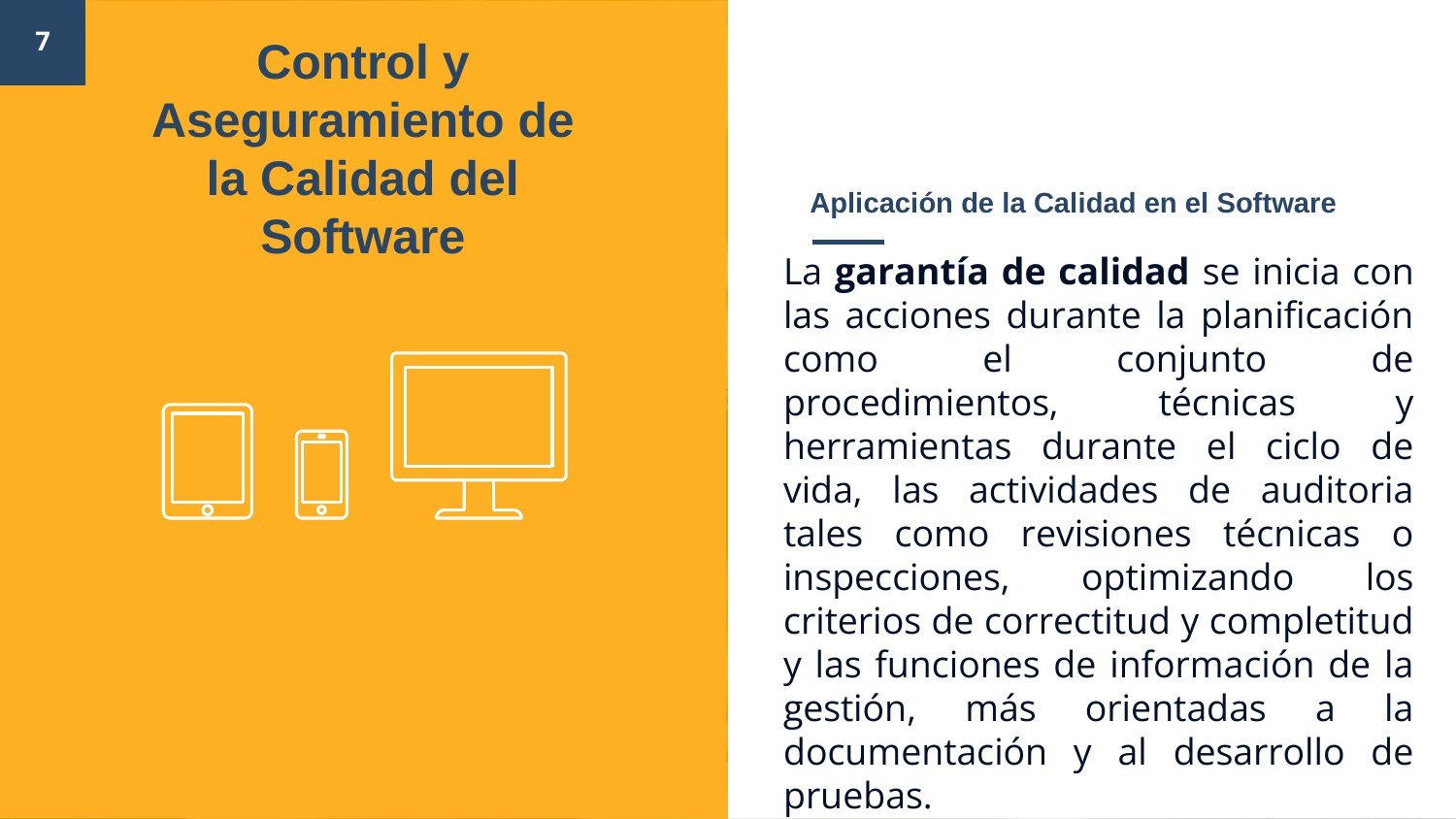

7

Control y Aseguramiento de la Calidad del Software

# Aplicación de la Calidad en el Software
La garantía de calidad se inicia con las acciones durante la planificación como el conjunto de procedimientos, técnicas y herramientas durante el ciclo de vida, las actividades de auditoria tales como revisiones técnicas o inspecciones, optimizando los criterios de correctitud y completitud y las funciones de información de la gestión, más orientadas a la documentación y al desarrollo de pruebas.